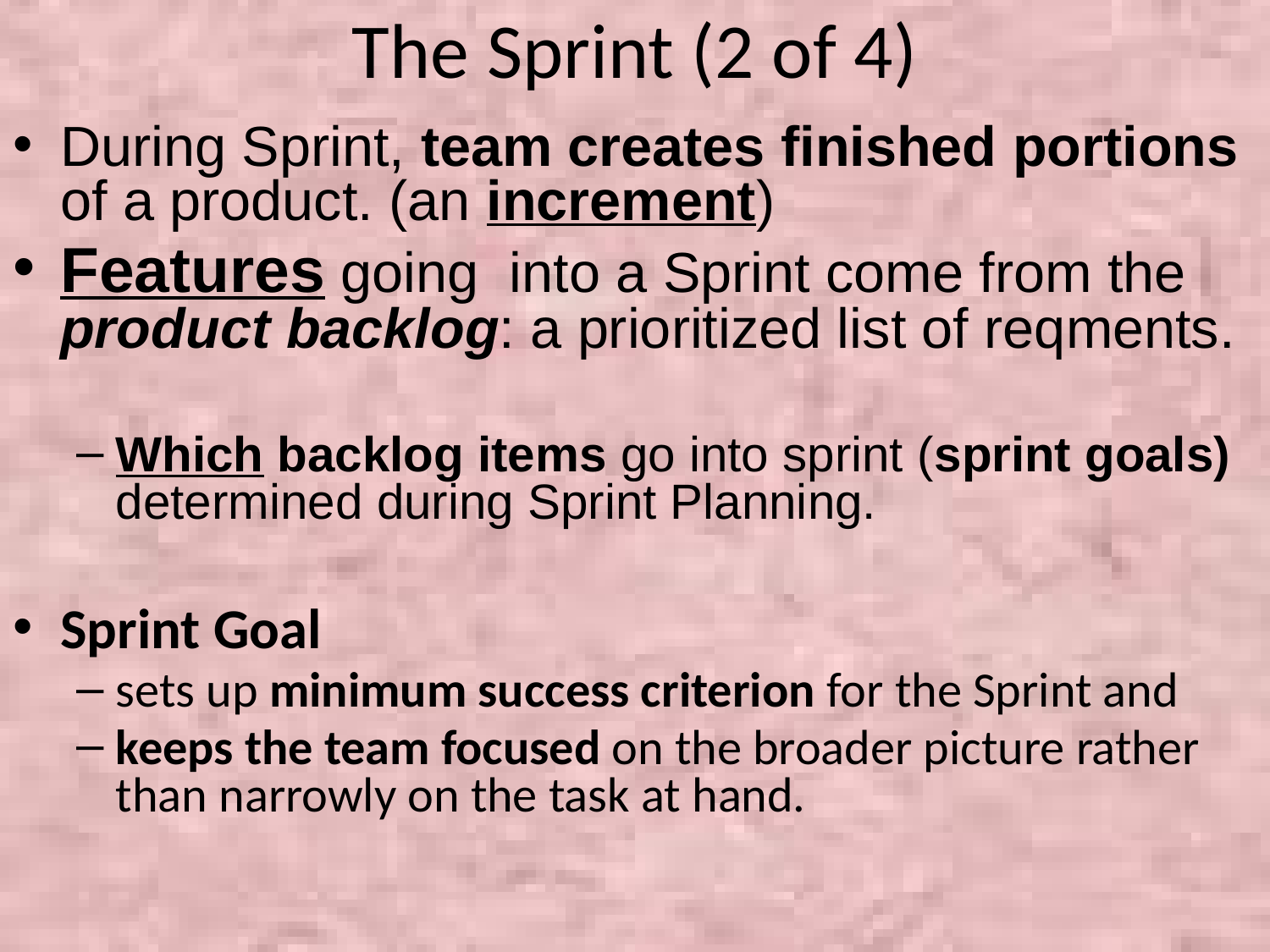

# The Sprint (2 of 4)
During Sprint, team creates finished portions of a product. (an increment)
Features going  into a Sprint come from the product backlog: a prioritized list of reqments.

Which backlog items go into sprint (sprint goals)  determined during Sprint Planning.

Sprint Goal
sets up minimum success criterion for the Sprint and
keeps the team focused on the broader picture rather than narrowly on the task at hand.